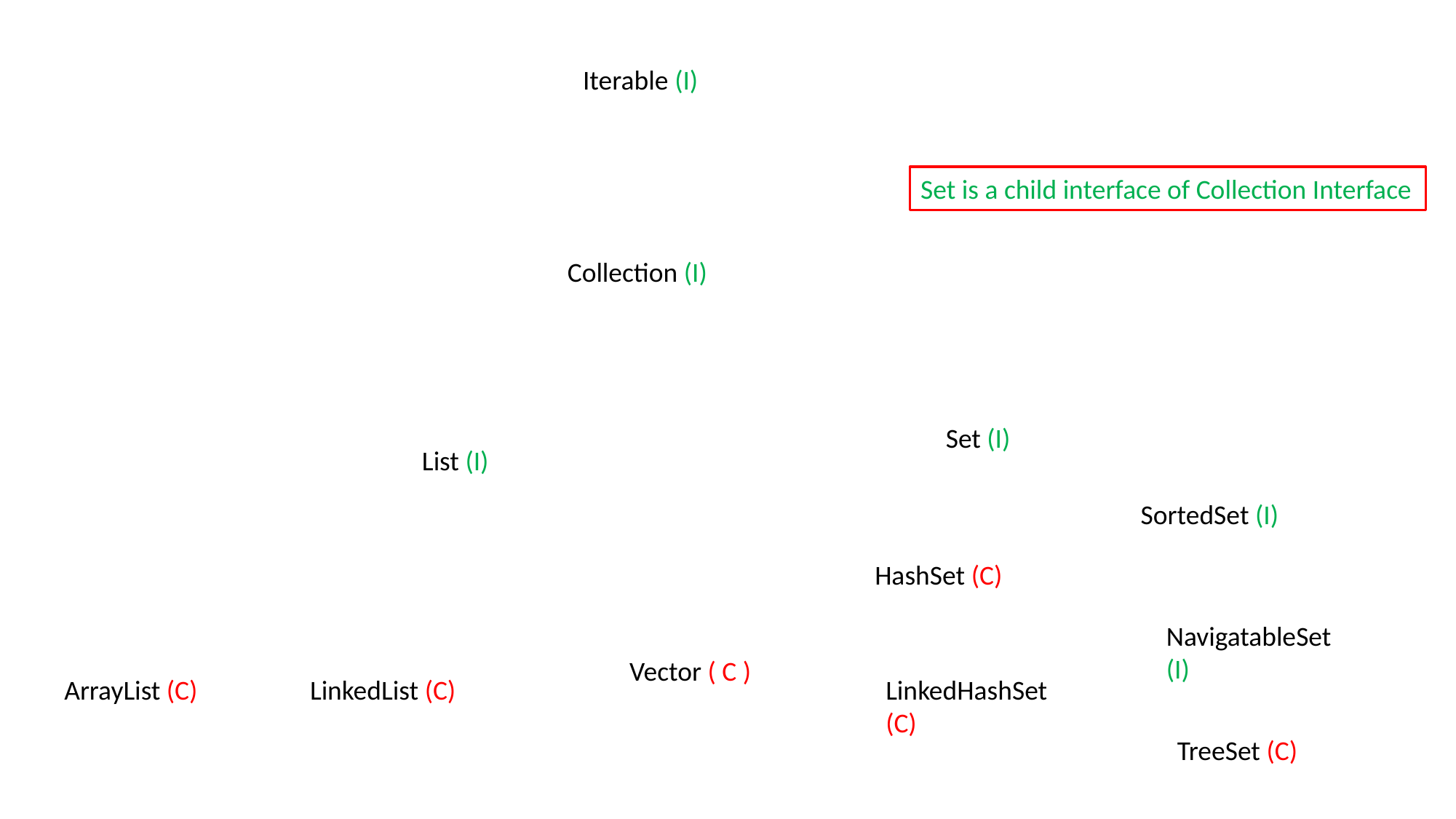

Iterable (I)
Set is a child interface of Collection Interface
Collection (I)
Set (I)
List (I)
SortedSet (I)
HashSet (C)
NavigatableSet (I)
Vector ( C )
LinkedHashSet (C)
LinkedList (C)
ArrayList (C)
TreeSet (C)